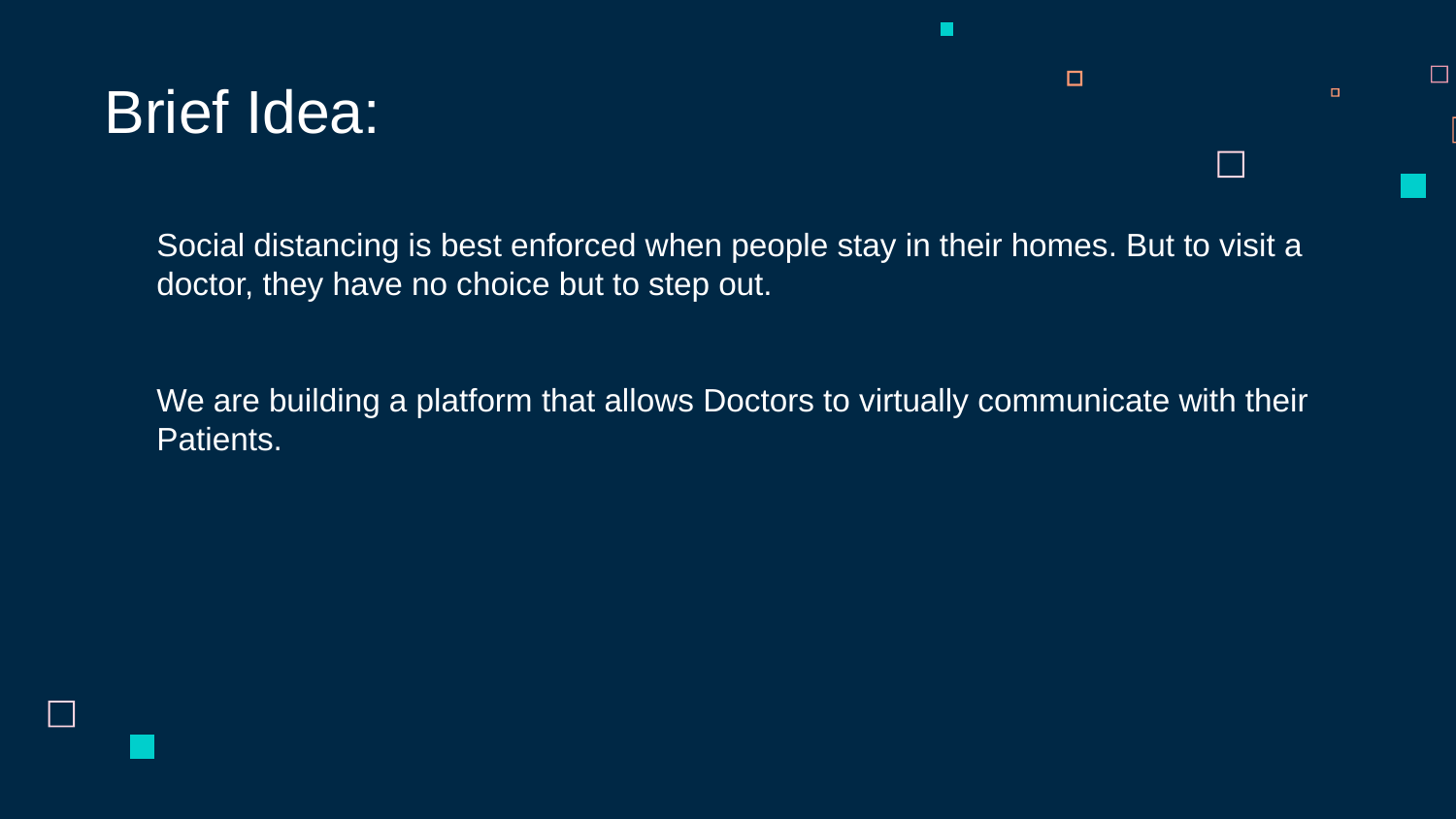

Brief Idea:

Social distancing is best enforced when people stay in their homes. But to visit a doctor, they have no choice but to step out.

We are building a platform that allows Doctors to virtually communicate with their Patients.